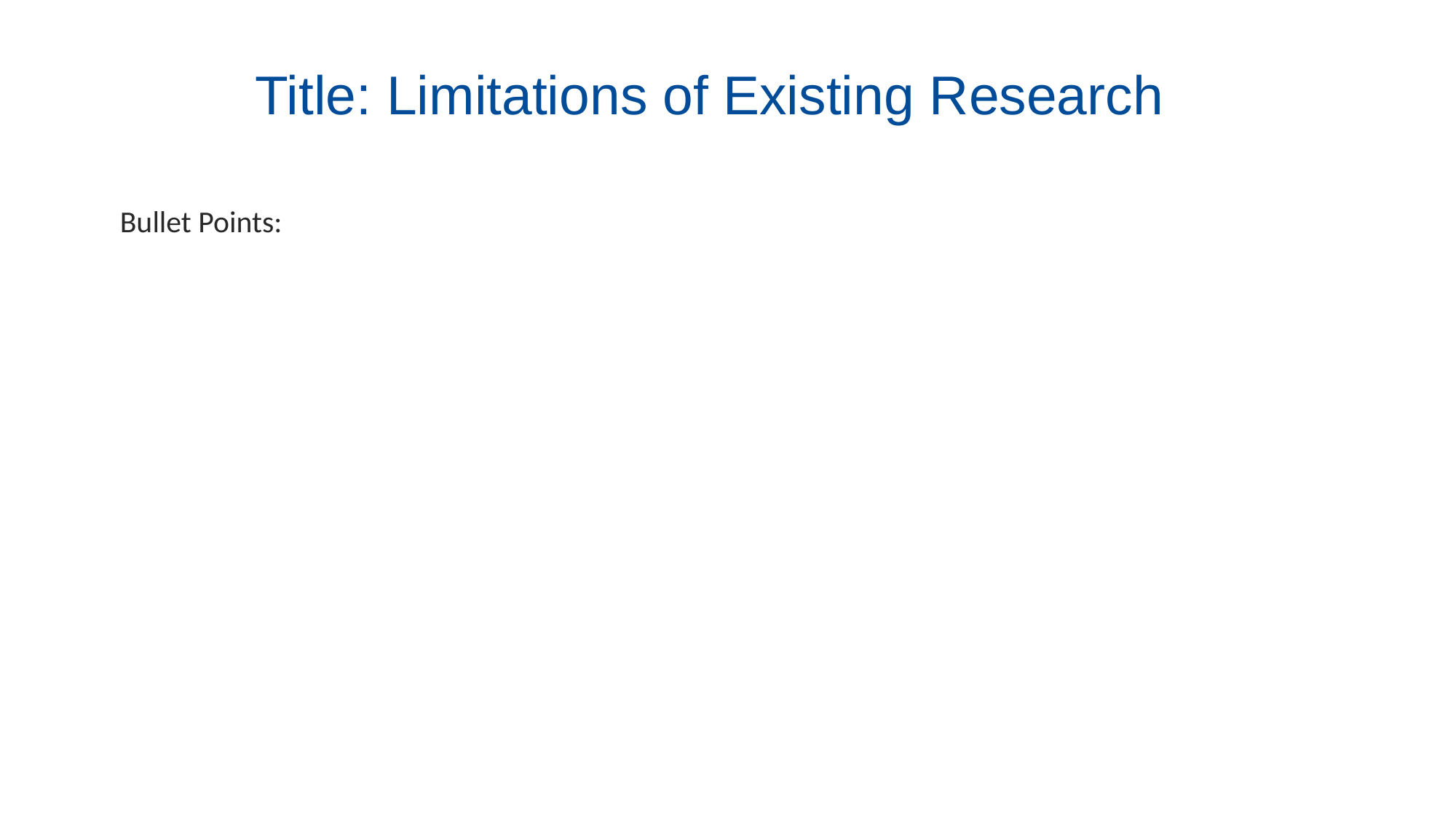

Title: Limitations of Existing Research

Bullet Points: